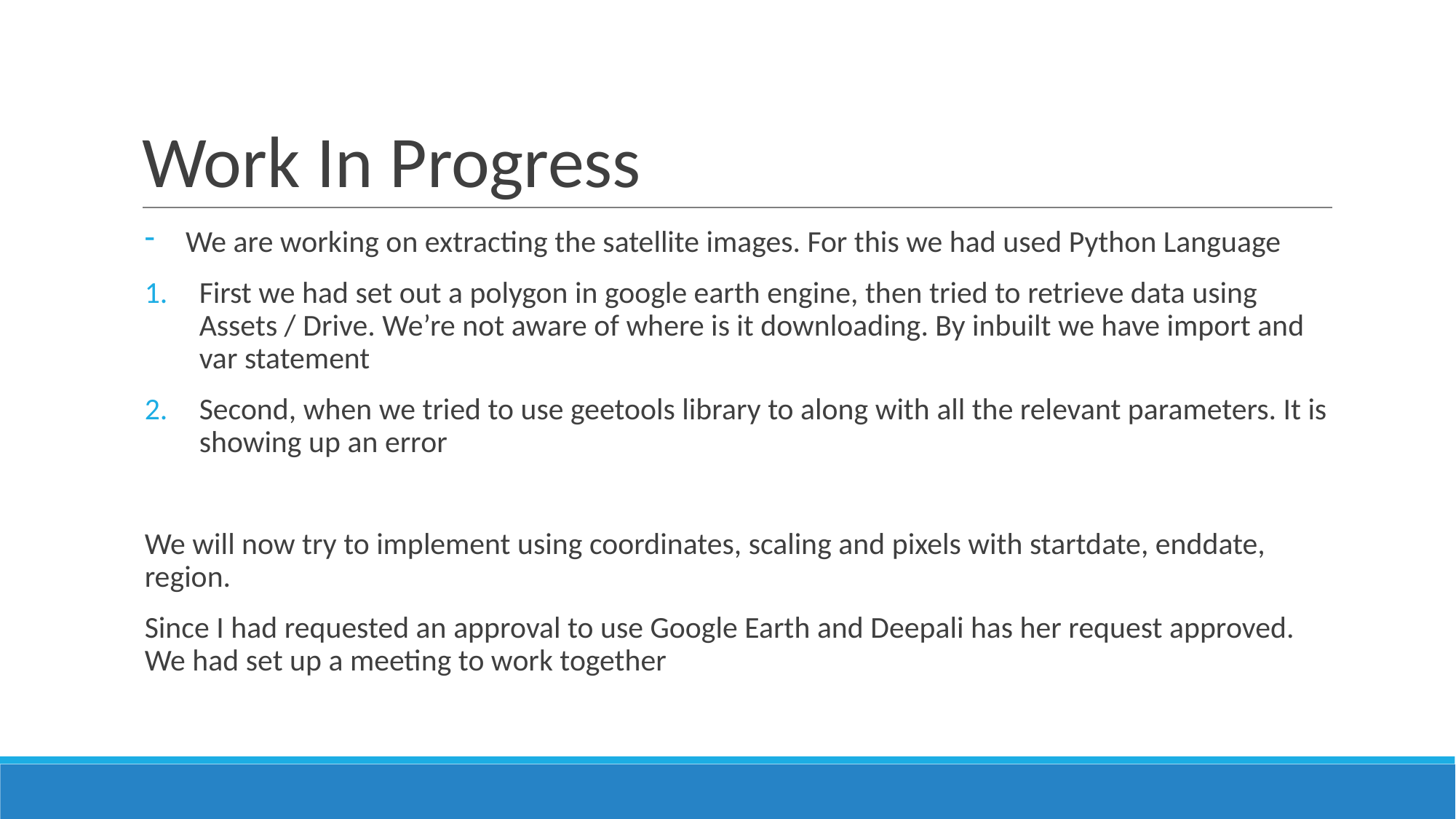

# Work In Progress
We are working on extracting the satellite images. For this we had used Python Language
First we had set out a polygon in google earth engine, then tried to retrieve data using Assets / Drive. We’re not aware of where is it downloading. By inbuilt we have import and var statement
Second, when we tried to use geetools library to along with all the relevant parameters. It is showing up an error

We will now try to implement using coordinates, scaling and pixels with startdate, enddate, region.
Since I had requested an approval to use Google Earth and Deepali has her request approved. We had set up a meeting to work together